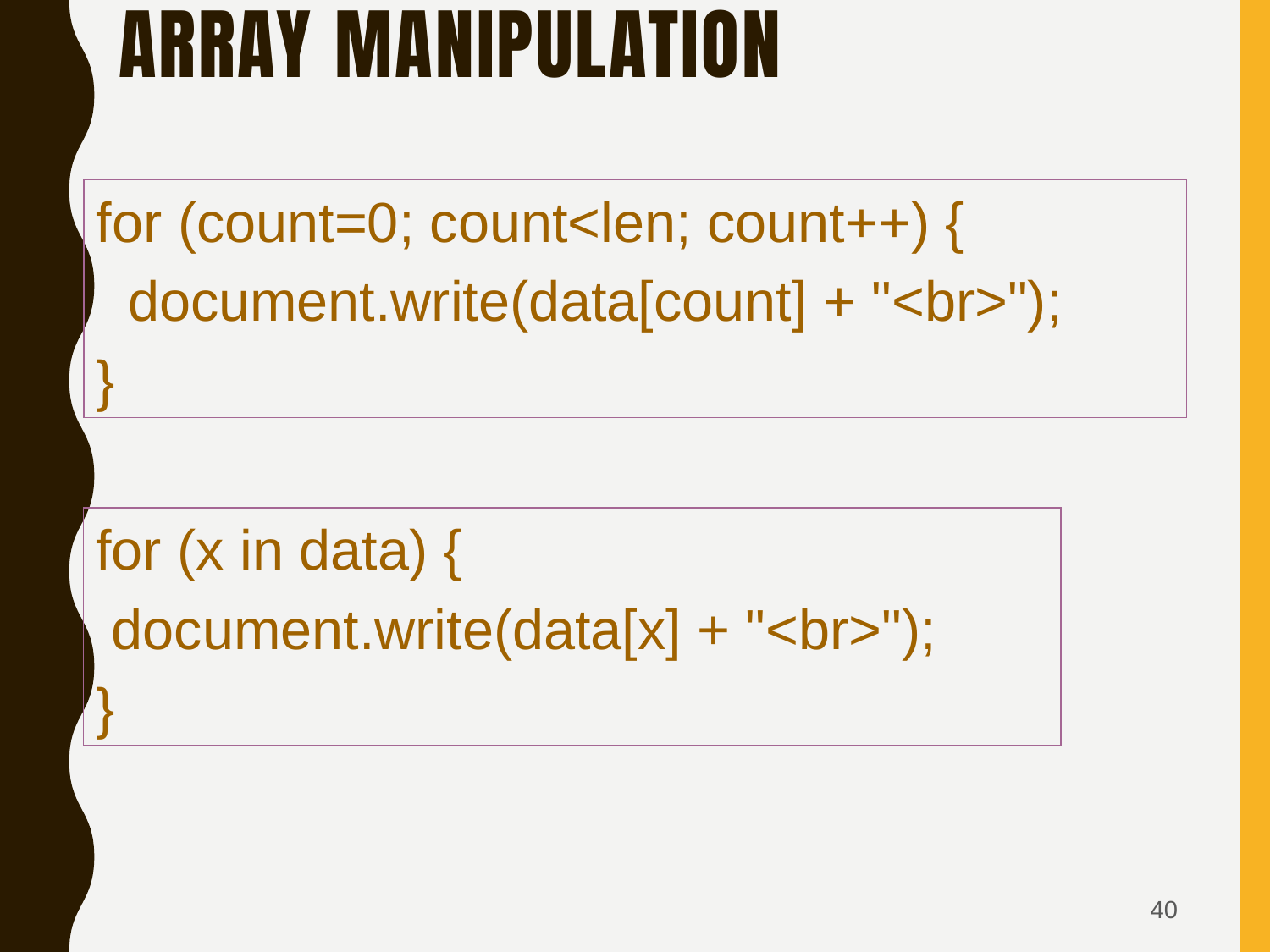

# Array Manipulation
for (count=0; count<len; count++) {
  document.write(data[count] + "<br>");
}
for (x in data) {
 document.write(data[x] + "<br>");
}
40